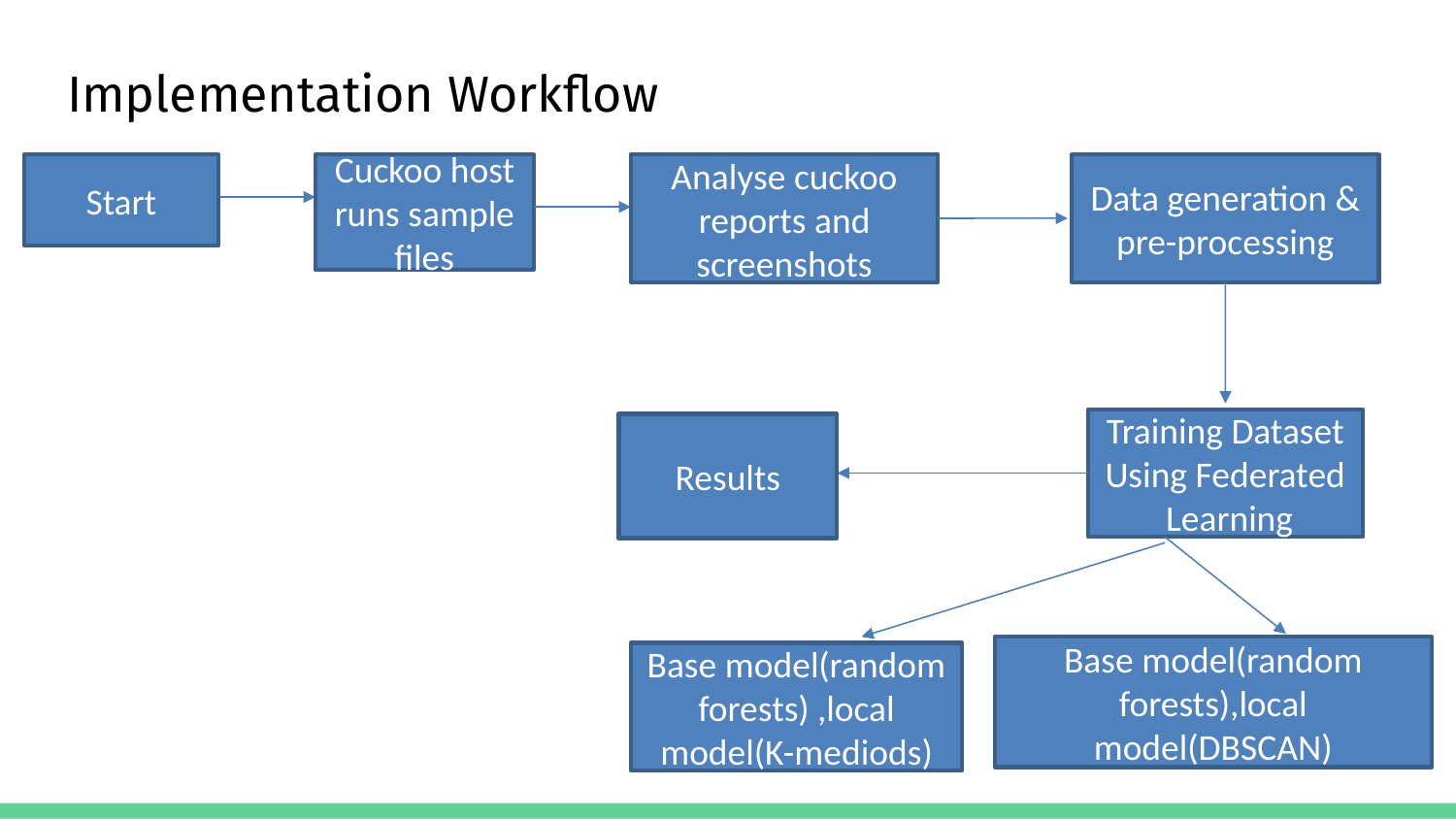

# Implementation Workflow
Start
Analyse cuckoo reports and screenshots
Data generation & pre-processing
Cuckoo host runs sample files
Training Dataset Using Federated  Learning
Results
Base model(random forests),local model(DBSCAN)
Base model(random forests) ,local model(K-mediods)